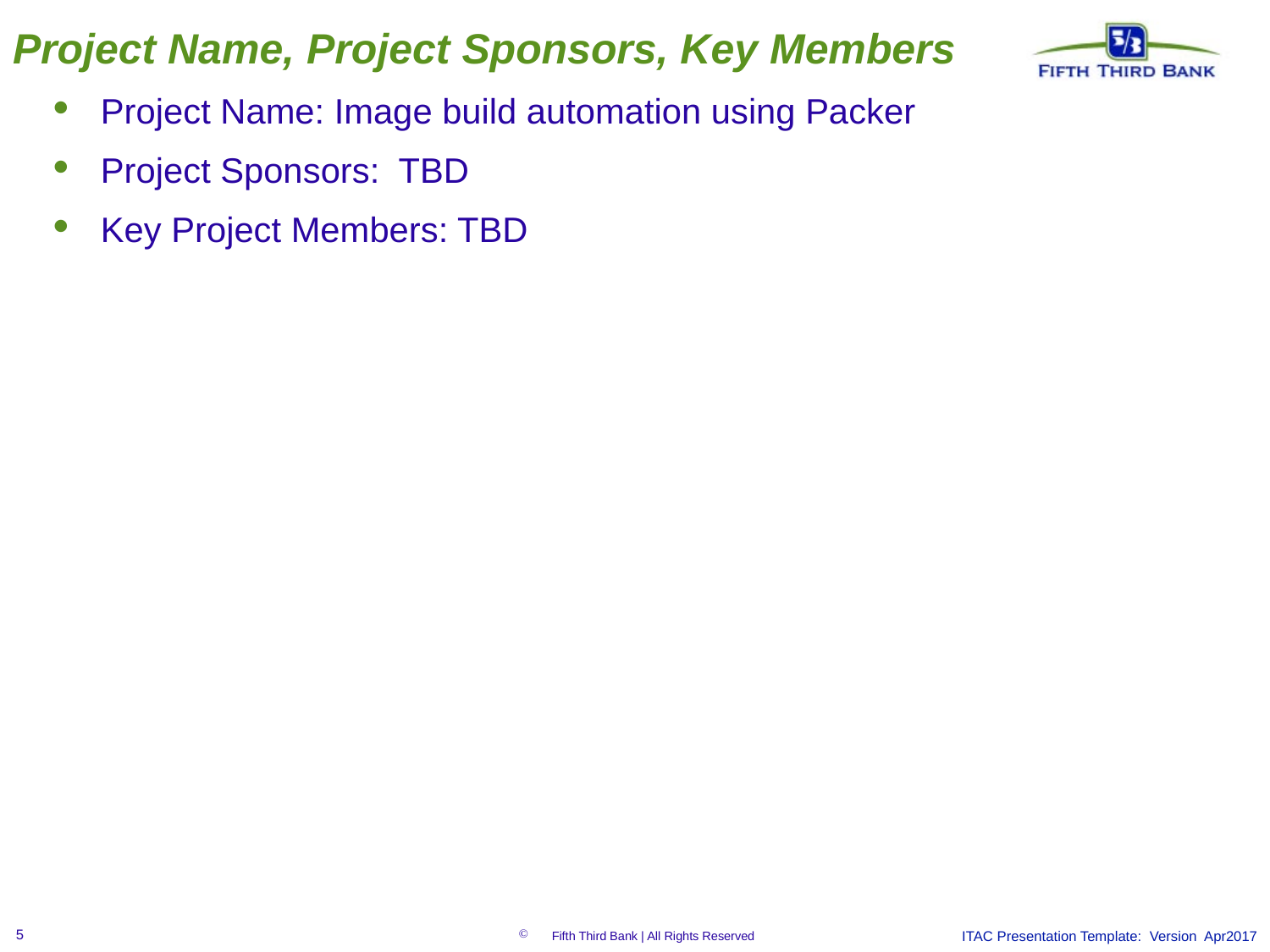

# Project Name, Project Sponsors, Key Members
Project Name: Image build automation using Packer
Project Sponsors:  TBD
Key Project Members: TBD
ITAC Presentation Template:  Version  Apr2017